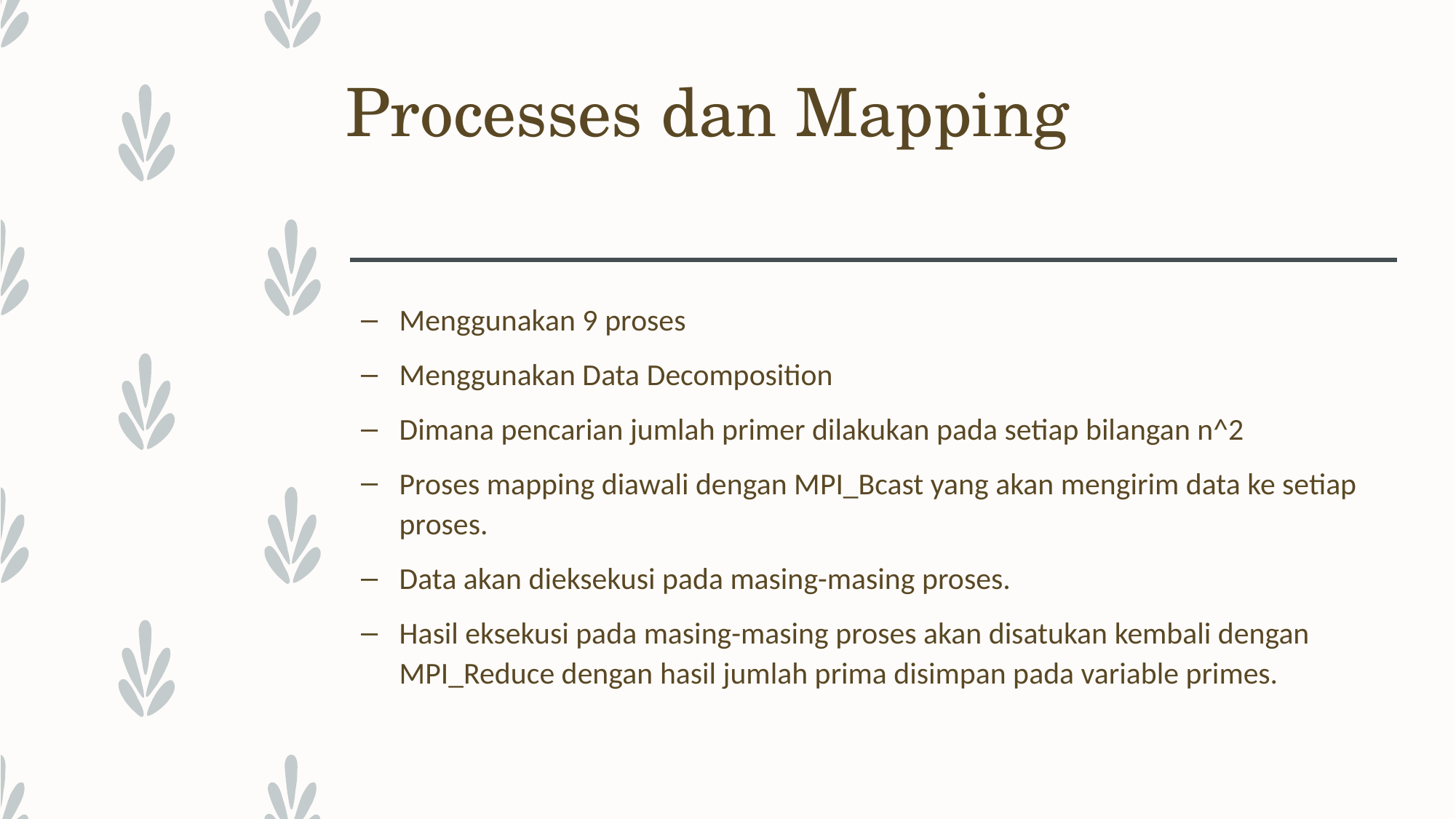

# Processes dan Mapping
Menggunakan 9 proses
Menggunakan Data Decomposition
Dimana pencarian jumlah primer dilakukan pada setiap bilangan n^2
Proses mapping diawali dengan MPI_Bcast yang akan mengirim data ke setiap proses.
Data akan dieksekusi pada masing-masing proses.
Hasil eksekusi pada masing-masing proses akan disatukan kembali dengan MPI_Reduce dengan hasil jumlah prima disimpan pada variable primes.